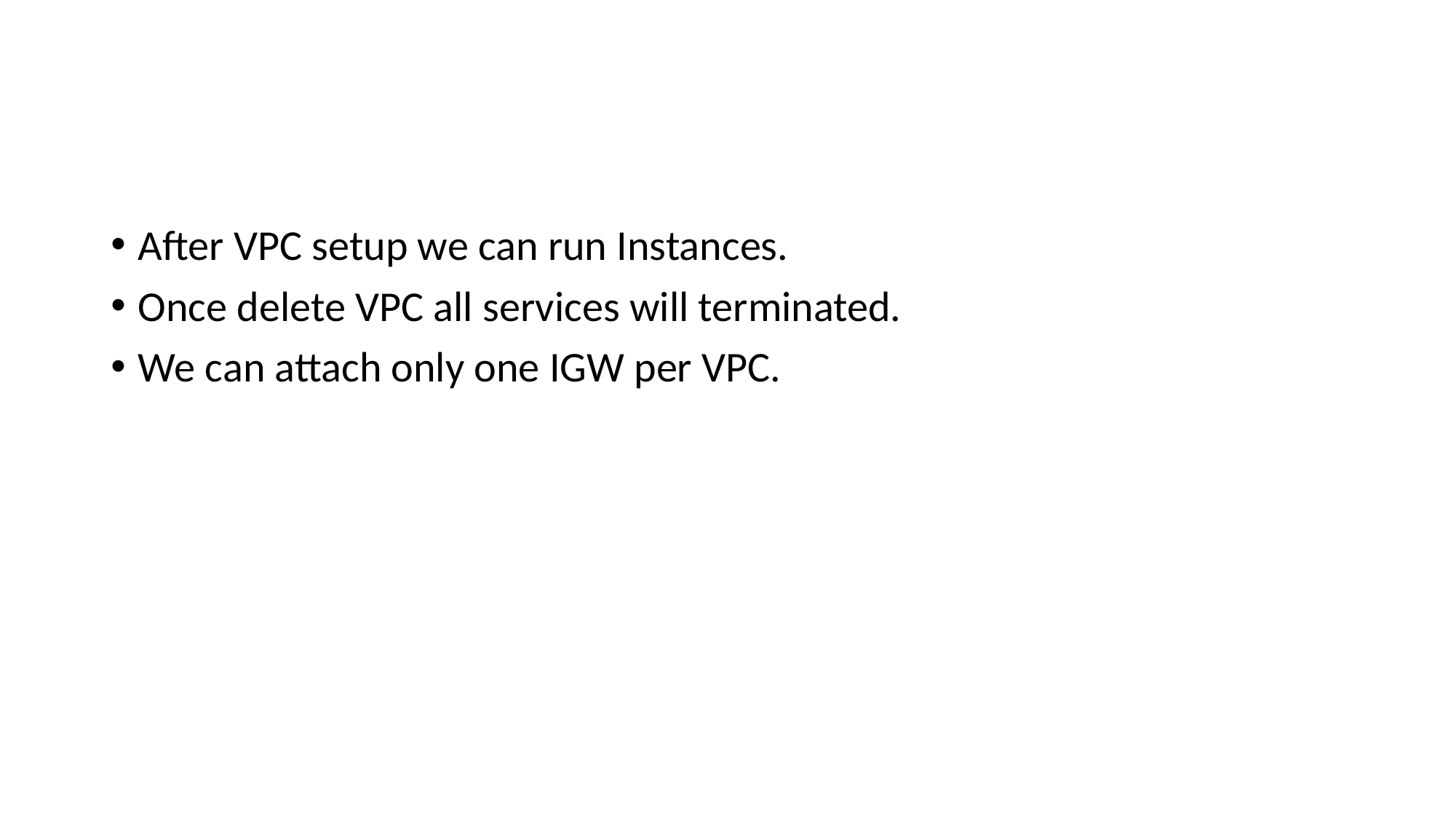

After VPC setup we can run Instances.
Once delete VPC all services will terminated.
We can attach only one IGW per VPC.